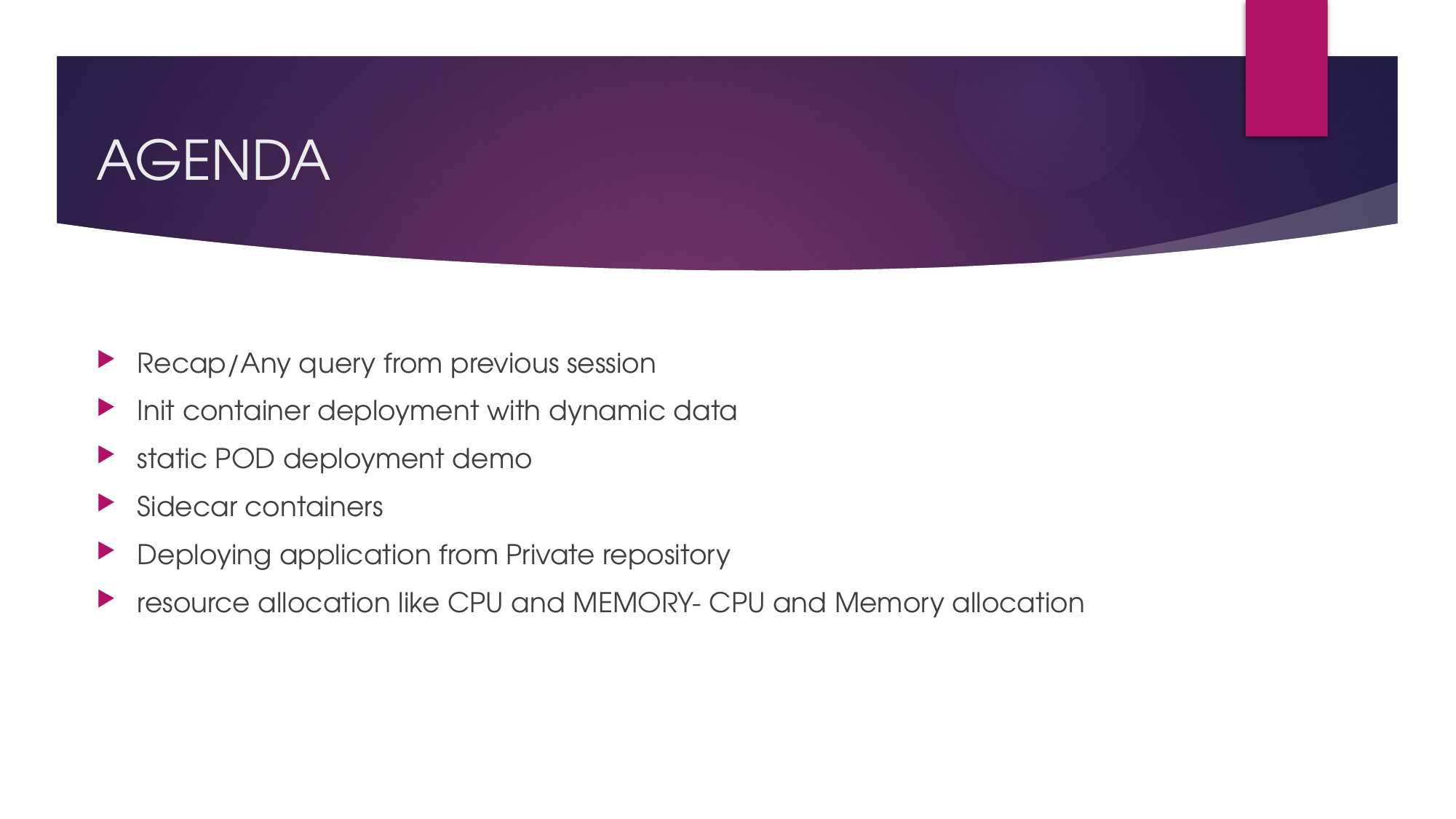

# AGENDA

Recap/Any query from previous session
Init container deployment with dynamic data
static POD deployment demo
Sidecar containers
Deploying application from Private repository
resource allocation like CPU and MEMORY- CPU and Memory allocation